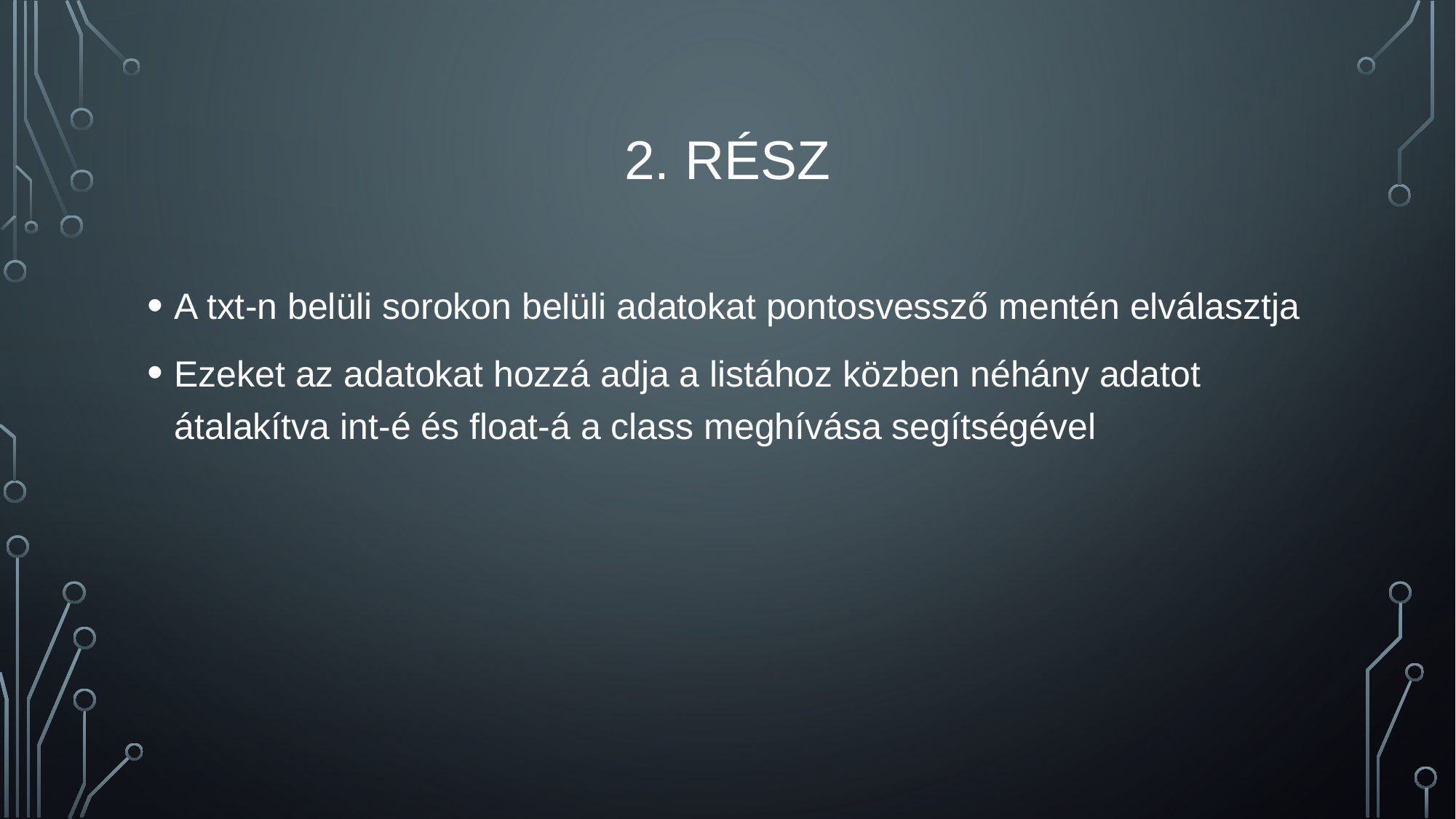

# 2. rész
A txt-n belüli sorokon belüli adatokat pontosvessző mentén elválasztja
Ezeket az adatokat hozzá adja a listához közben néhány adatot átalakítva int-é és float-á a class meghívása segítségével